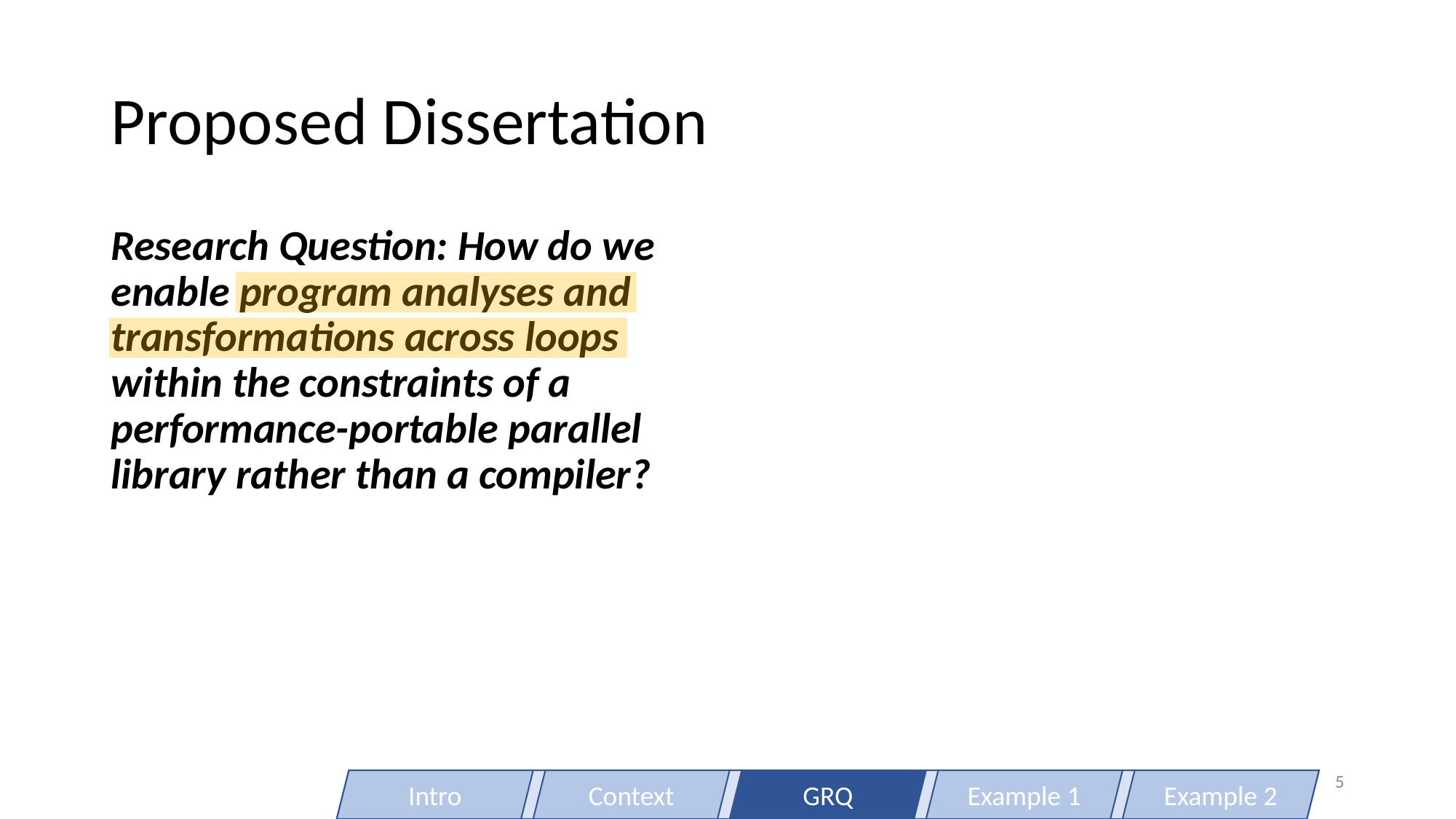

# Proposed Dissertation
Research Question: How do we enable program analyses and transformations across loops within the constraints of a performance-portable parallel library rather than a compiler?

5

Intro
Context
GRQ
Example 1
Example 2